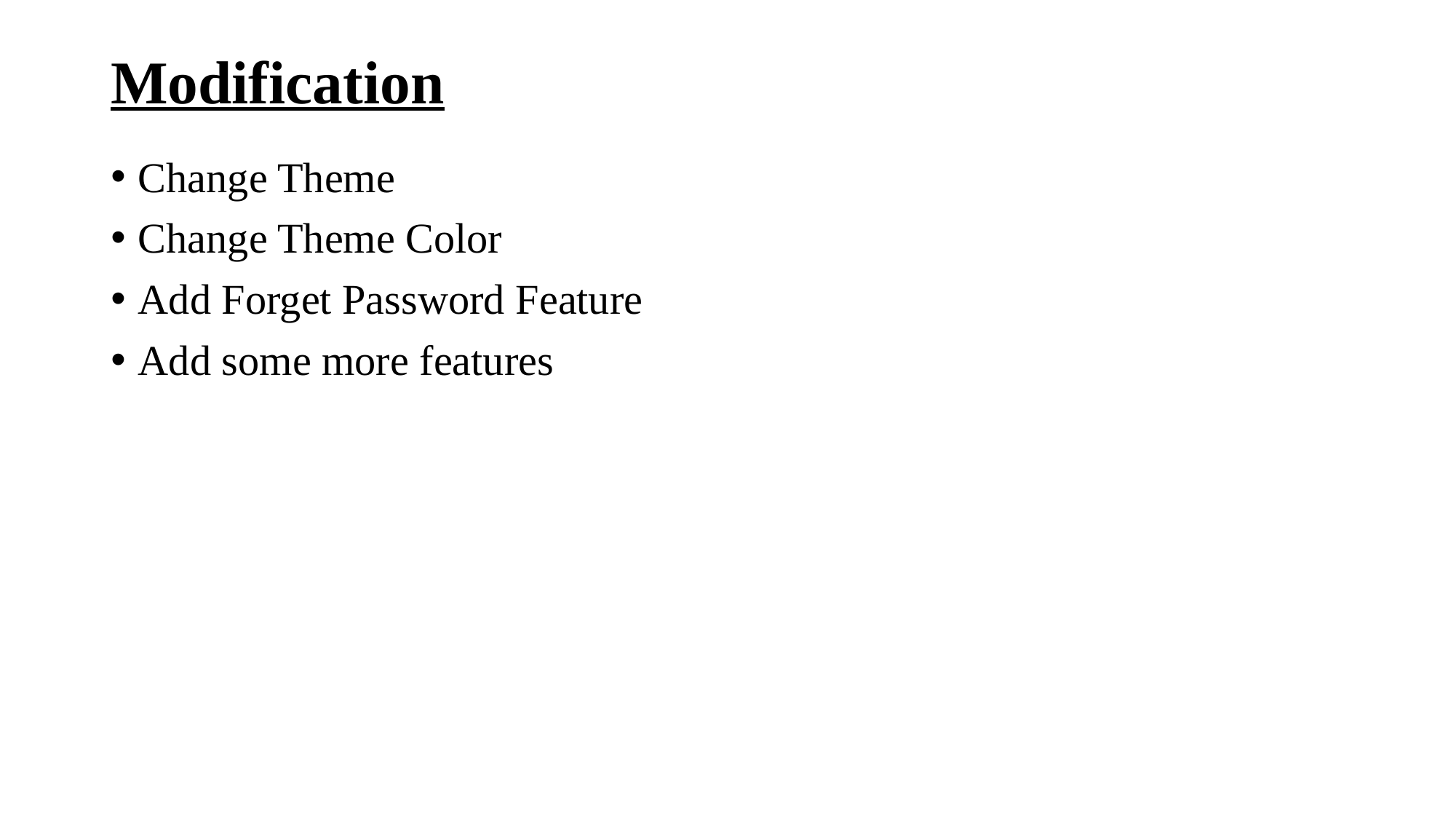

# Modification
Change Theme
Change Theme Color
Add Forget Password Feature
Add some more features